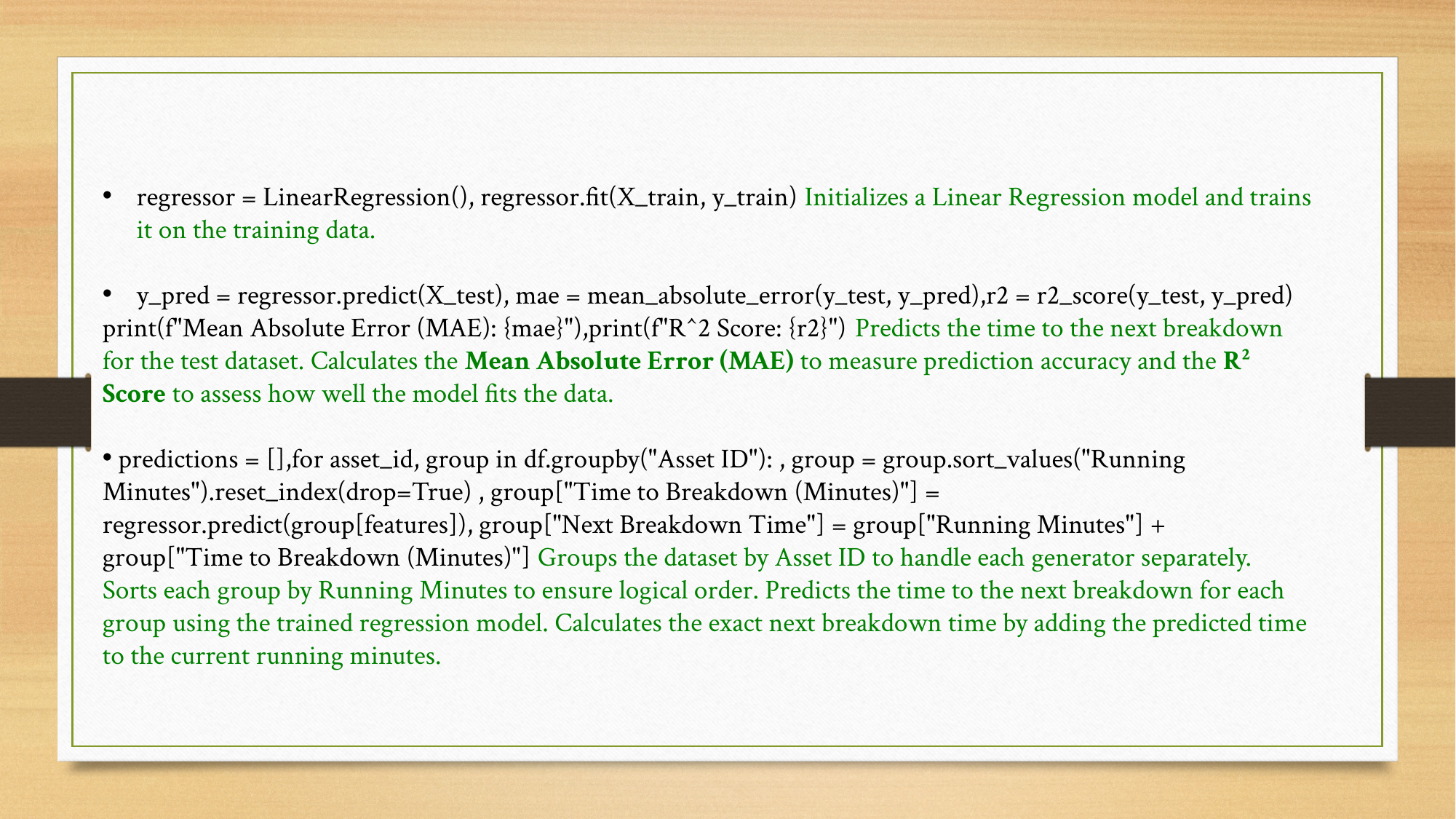

regressor = LinearRegression(), regressor.fit(X_train, y_train) Initializes a Linear Regression model and trains it on the training data.

y_pred = regressor.predict(X_test), mae = mean_absolute_error(y_test, y_pred),r2 = r2_score(y_test, y_pred)
print(f"Mean Absolute Error (MAE): {mae}"),print(f"R^2 Score: {r2}") Predicts the time to the next breakdown for the test dataset. Calculates the Mean Absolute Error (MAE) to measure prediction accuracy and the R² Score to assess how well the model fits the data.

 predictions = [],for asset_id, group in df.groupby("Asset ID"): , group = group.sort_values("Running Minutes").reset_index(drop=True) , group["Time to Breakdown (Minutes)"] = regressor.predict(group[features]), group["Next Breakdown Time"] = group["Running Minutes"] + group["Time to Breakdown (Minutes)"] Groups the dataset by Asset ID to handle each generator separately. Sorts each group by Running Minutes to ensure logical order. Predicts the time to the next breakdown for each group using the trained regression model. Calculates the exact next breakdown time by adding the predicted time to the current running minutes.